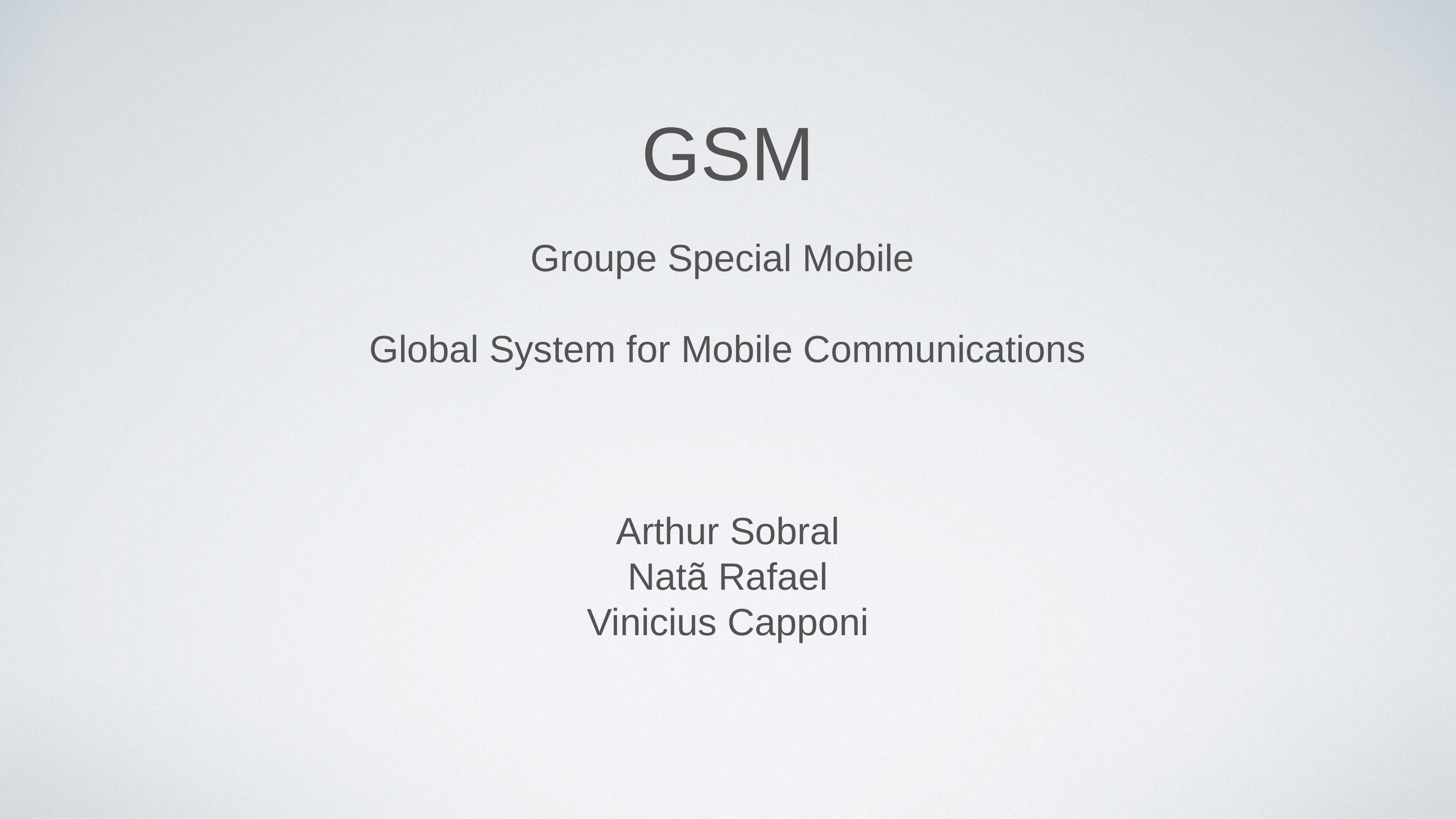

gsm
Groupe Special Mobile

Global System for Mobile Communications
Arthur Sobral
Natã Rafael
Vinicius Capponi